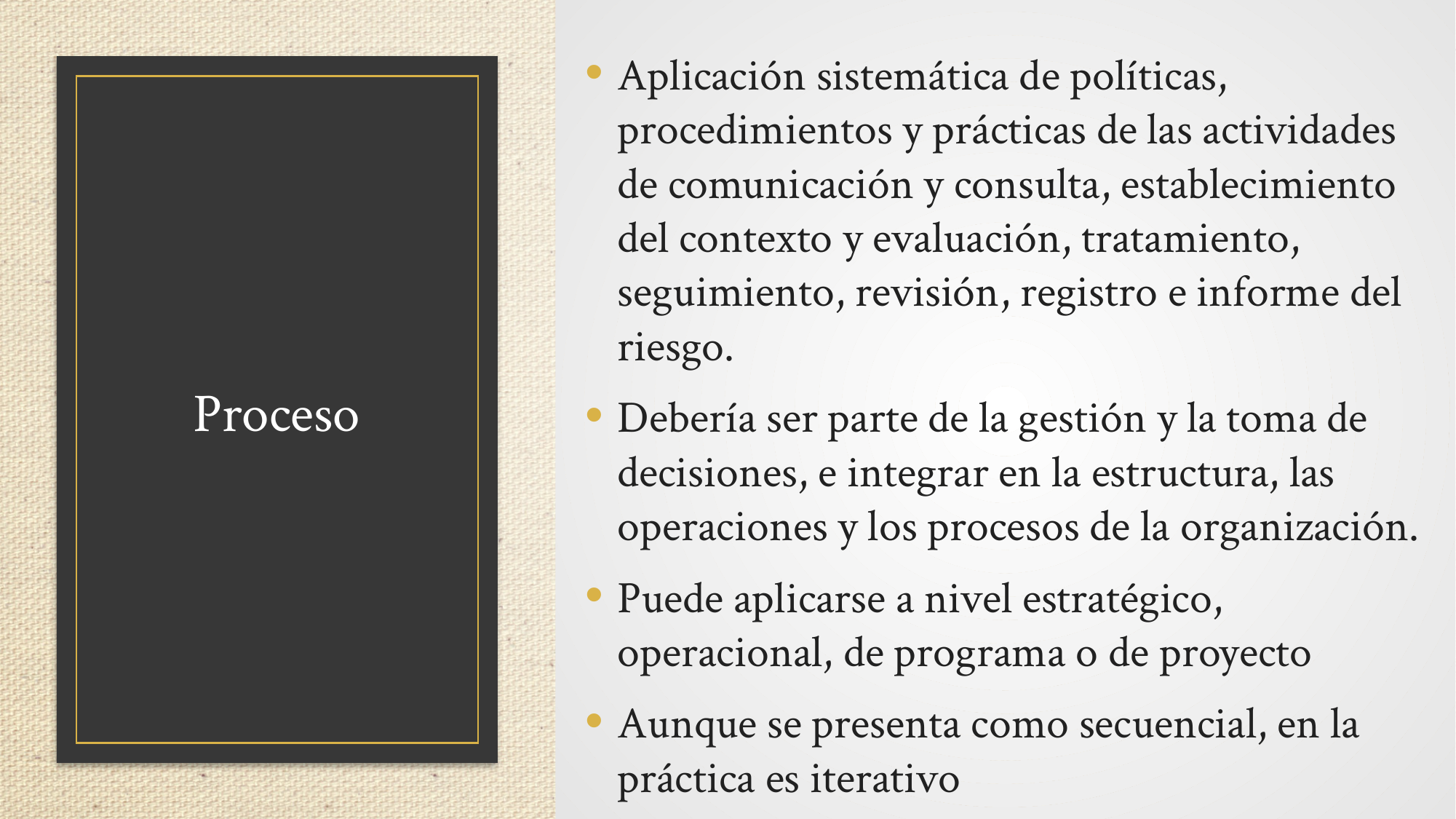

Aplicación sistemática de políticas, procedimientos y prácticas de las actividades de comunicación y consulta, establecimiento del contexto y evaluación, tratamiento, seguimiento, revisión, registro e informe del riesgo.
Debería ser parte de la gestión y la toma de decisiones, e integrar en la estructura, las operaciones y los procesos de la organización.
Puede aplicarse a nivel estratégico, operacional, de programa o de proyecto
Aunque se presenta como secuencial, en la práctica es iterativo

# Proceso